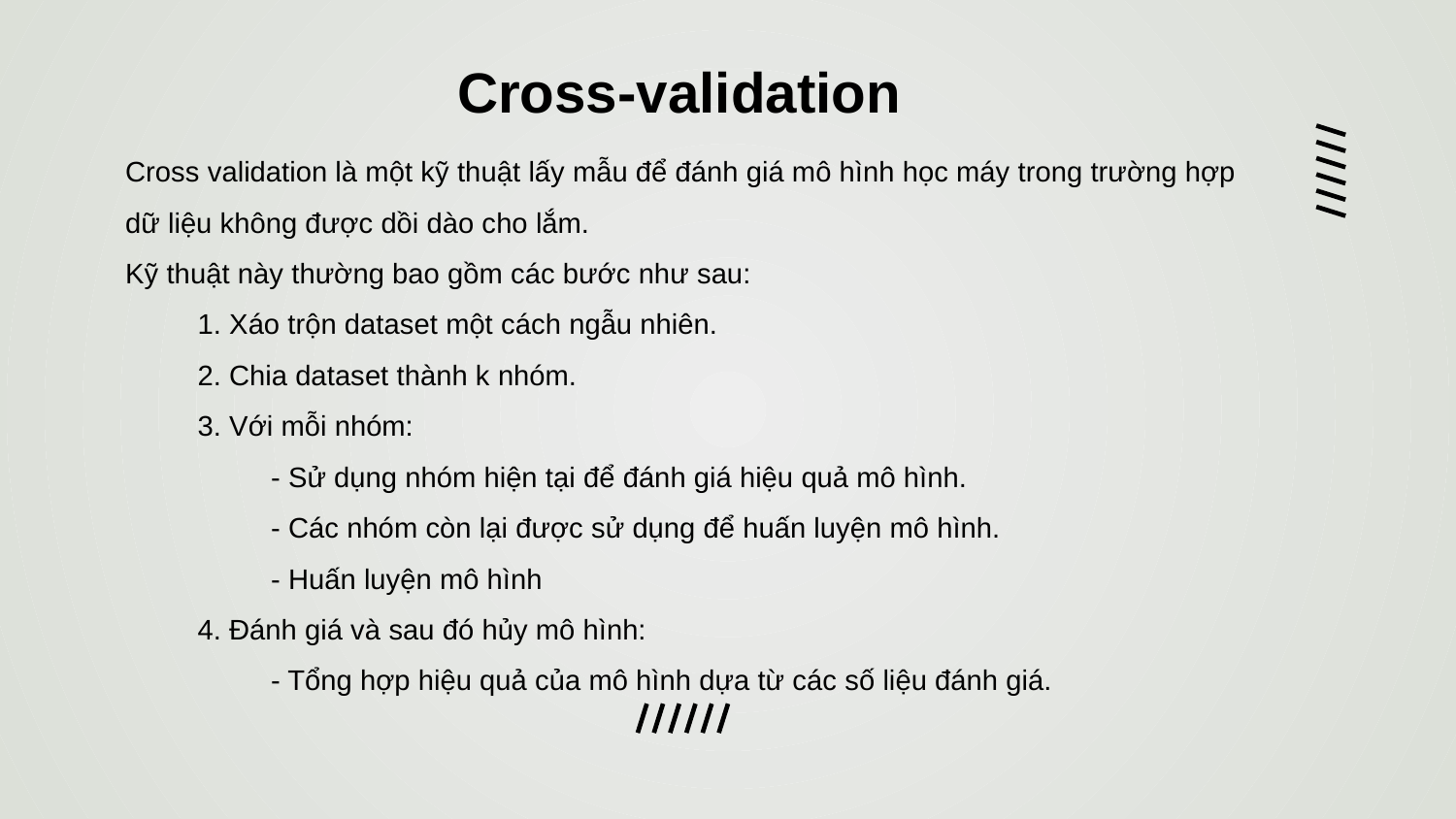

# Cross-validation
Cross validation là một kỹ thuật lấy mẫu để đánh giá mô hình học máy trong trường hợp dữ liệu không được dồi dào cho lắm.
Kỹ thuật này thường bao gồm các bước như sau:
         1. Xáo trộn dataset một cách ngẫu nhiên.
         2. Chia dataset thành k nhóm.
         3. Với mỗi nhóm:
	- Sử dụng nhóm hiện tại để đánh giá hiệu quả mô hình.
	- Các nhóm còn lại được sử dụng để huấn luyện mô hình.
	- Huấn luyện mô hình
         4. Đánh giá và sau đó hủy mô hình:
	- Tổng hợp hiệu quả của mô hình dựa từ các số liệu đánh giá.